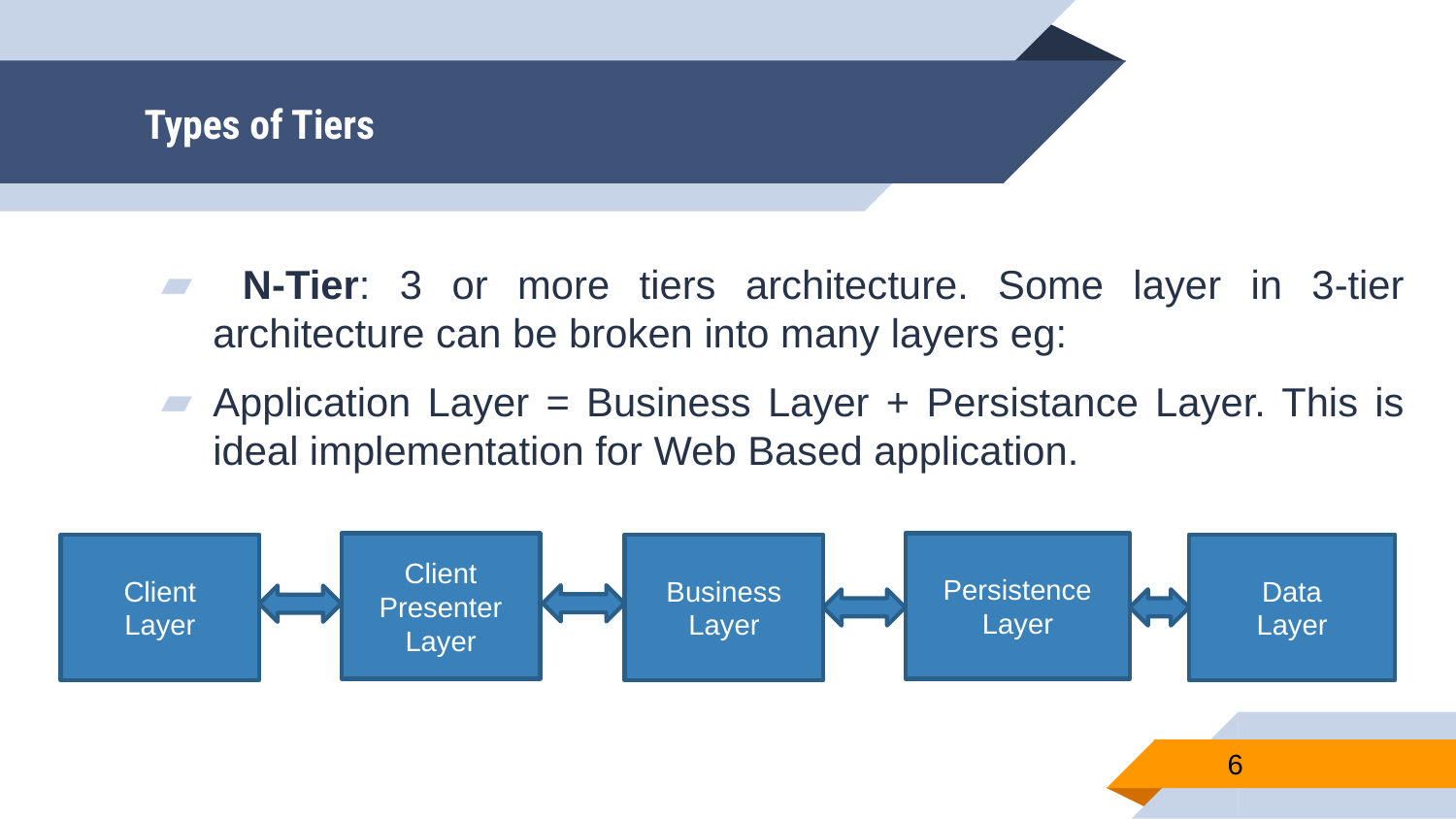

# Types of Tiers
 N-Tier: 3 or more tiers architecture. Some layer in 3-tier architecture can be broken into many layers eg:
Application Layer = Business Layer + Persistance Layer. This is ideal implementation for Web Based application.
Client
Presenter
Layer
Client
Layer
Business Layer

Persistence
Layer
Data
Layer
6